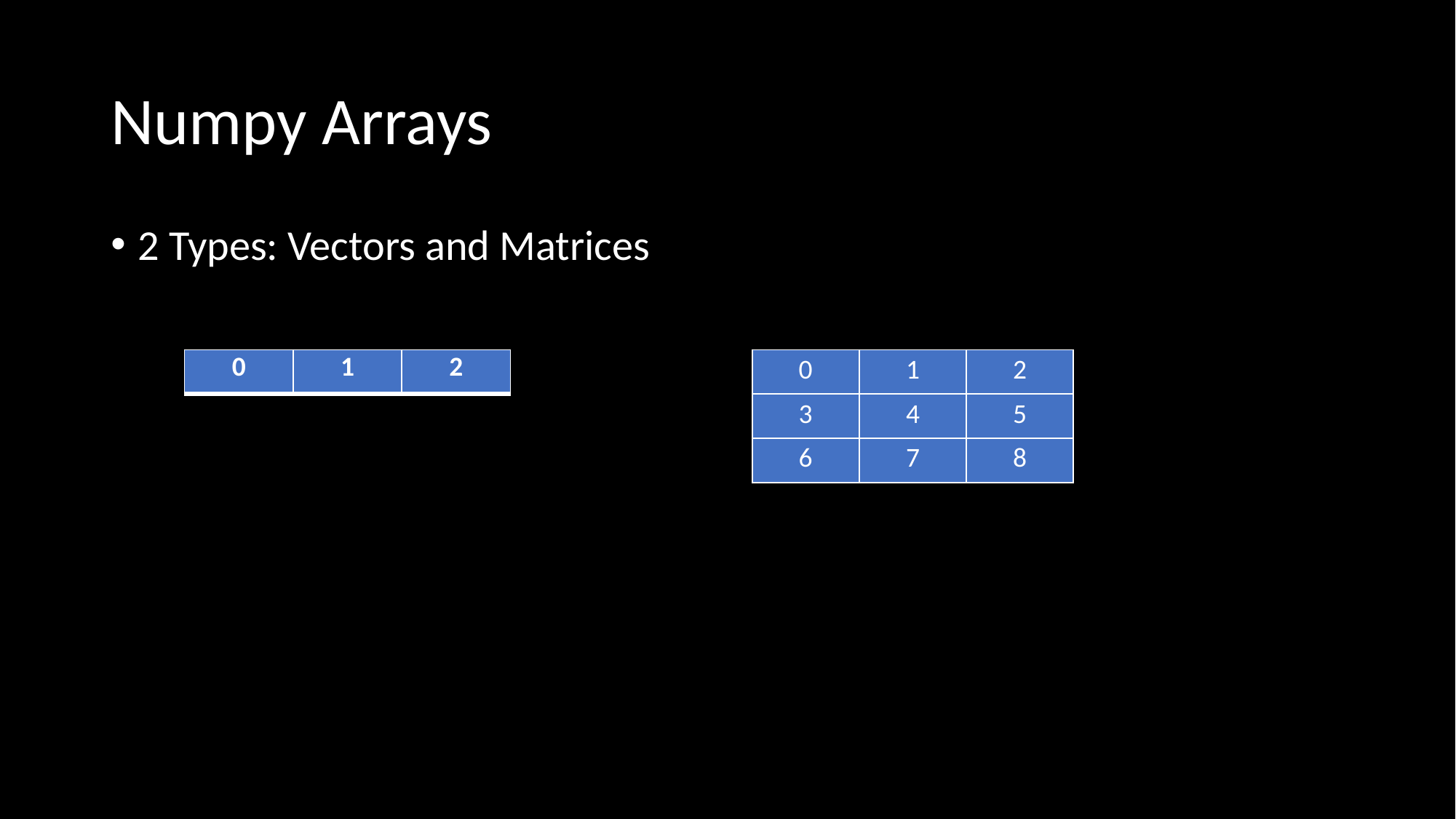

# Numpy Arrays
2 Types: Vectors and Matrices

| 0 | 1 | 2 |
| --- | --- | --- |
| 0 | 1 | 2 |
| --- | --- | --- |
| 3 | 4 | 5 |
| 6 | 7 | 8 |